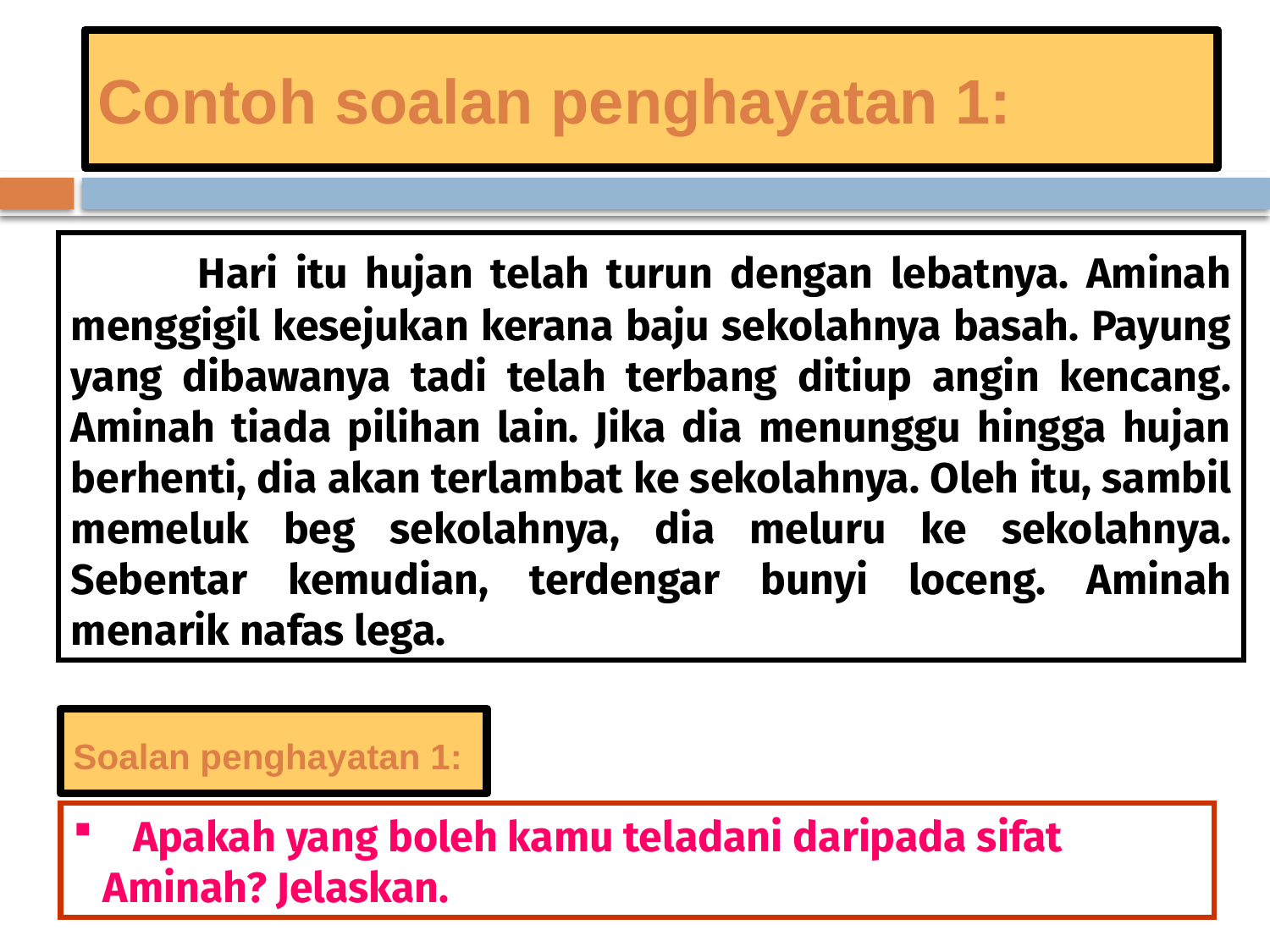

Contoh soalan penghayatan 1:
	Hari itu hujan telah turun dengan lebatnya. Aminah menggigil kesejukan kerana baju sekolahnya basah. Payung yang dibawanya tadi telah terbang ditiup angin kencang. Aminah tiada pilihan lain. Jika dia menunggu hingga hujan berhenti, dia akan terlambat ke sekolahnya. Oleh itu, sambil memeluk beg sekolahnya, dia meluru ke sekolahnya. Sebentar kemudian, terdengar bunyi loceng. Aminah menarik nafas lega.

Soalan penghayatan 1:
   Apakah yang boleh kamu teladani daripada sifat Aminah? Jelaskan.